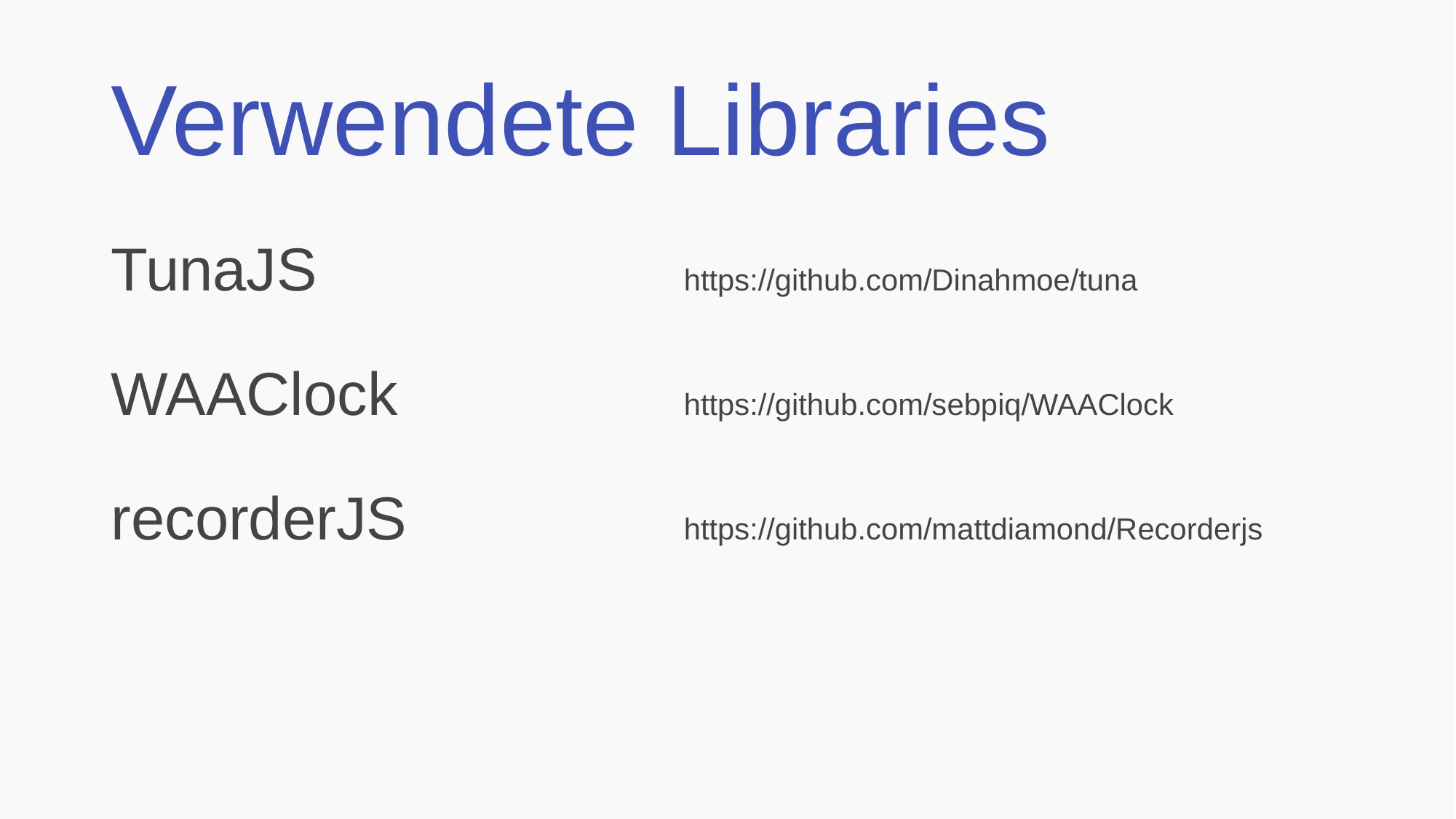

# Verwendete Libraries
TunaJS				https://github.com/Dinahmoe/tuna
WAAClock			https://github.com/sebpiq/WAAClock
recorderJS			https://github.com/mattdiamond/Recorderjs